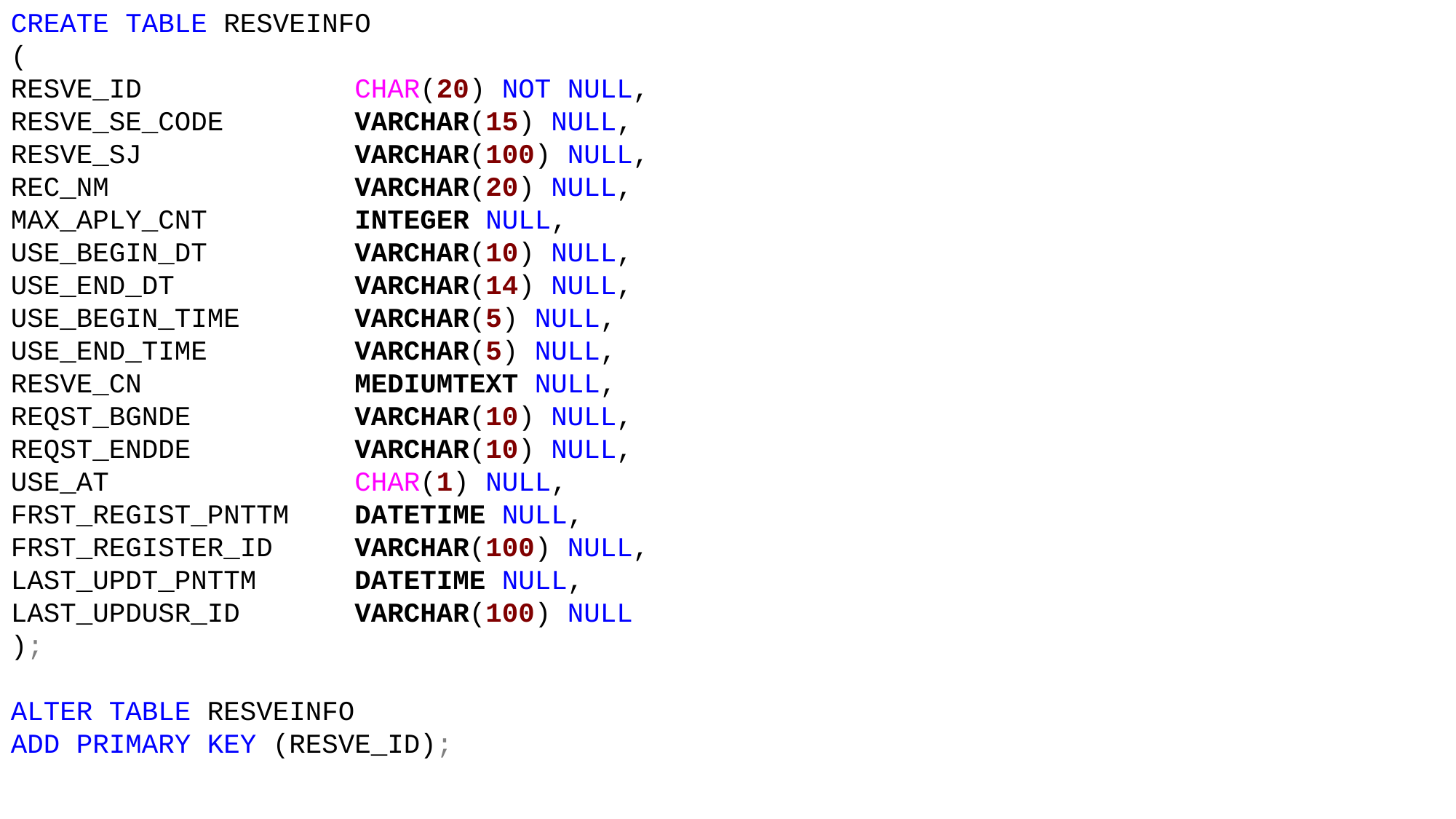

CREATE TABLE RESVEINFO
(
RESVE_ID             CHAR(20) NOT NULL,
RESVE_SE_CODE        VARCHAR(15) NULL,
RESVE_SJ             VARCHAR(100) NULL,
REC_NM               VARCHAR(20) NULL,
MAX_APLY_CNT         INTEGER NULL,
USE_BEGIN_DT         VARCHAR(10) NULL,
USE_END_DT           VARCHAR(14) NULL,
USE_BEGIN_TIME       VARCHAR(5) NULL,
USE_END_TIME         VARCHAR(5) NULL,
RESVE_CN             MEDIUMTEXT NULL,
REQST_BGNDE          VARCHAR(10) NULL,
REQST_ENDDE          VARCHAR(10) NULL,
USE_AT               CHAR(1) NULL,
FRST_REGIST_PNTTM    DATETIME NULL,
FRST_REGISTER_ID     VARCHAR(100) NULL,
LAST_UPDT_PNTTM      DATETIME NULL,
LAST_UPDUSR_ID       VARCHAR(100) NULL
);

ALTER TABLE RESVEINFO
ADD PRIMARY KEY (RESVE_ID);